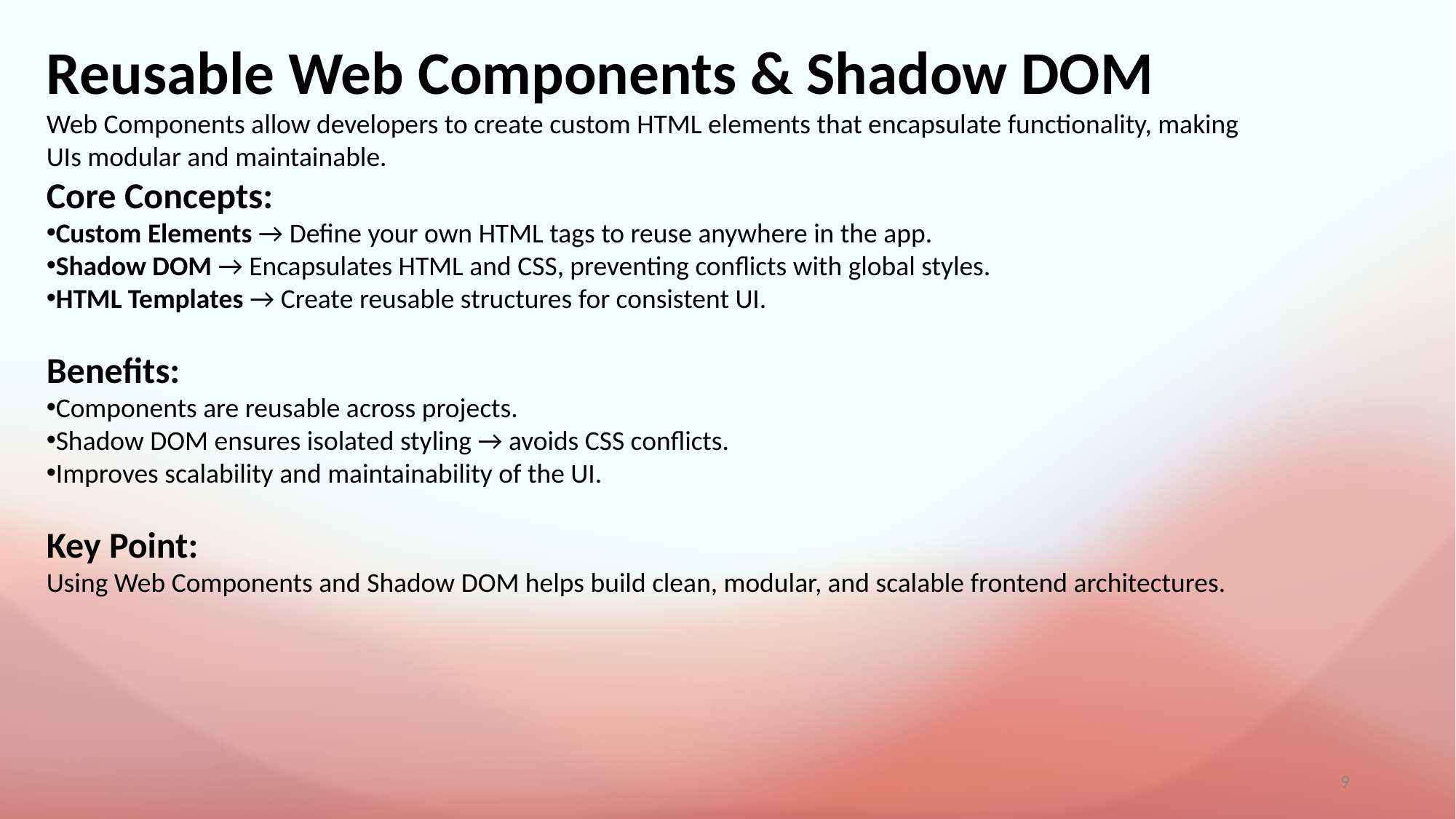

Reusable Web Components & Shadow DOM
Web Components allow developers to create custom HTML elements that encapsulate functionality, making UIs modular and maintainable.
Core Concepts:
Custom Elements → Define your own HTML tags to reuse anywhere in the app.
Shadow DOM → Encapsulates HTML and CSS, preventing conflicts with global styles.
HTML Templates → Create reusable structures for consistent UI.

Benefits:
Components are reusable across projects.
Shadow DOM ensures isolated styling → avoids CSS conflicts.
Improves scalability and maintainability of the UI.

Key Point:
Using Web Components and Shadow DOM helps build clean, modular, and scalable frontend architectures.
9